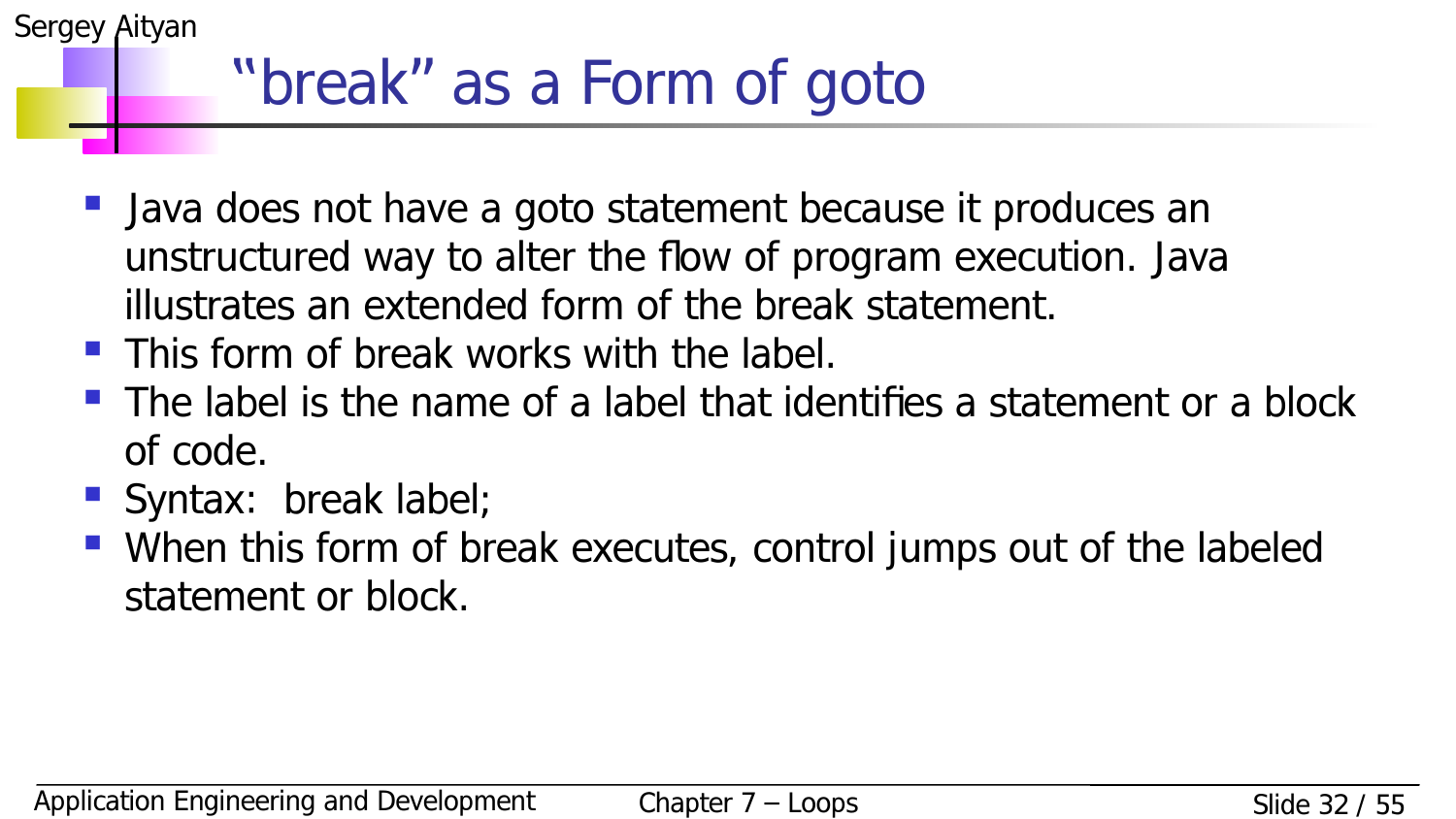

# “break” as a Form of goto
Java does not have a goto statement because it produces an unstructured way to alter the flow of program execution. Java illustrates an extended form of the break statement.
This form of break works with the label.
The label is the name of a label that identifies a statement or a block of code.
Syntax:  break label;
When this form of break executes, control jumps out of the labeled statement or block.